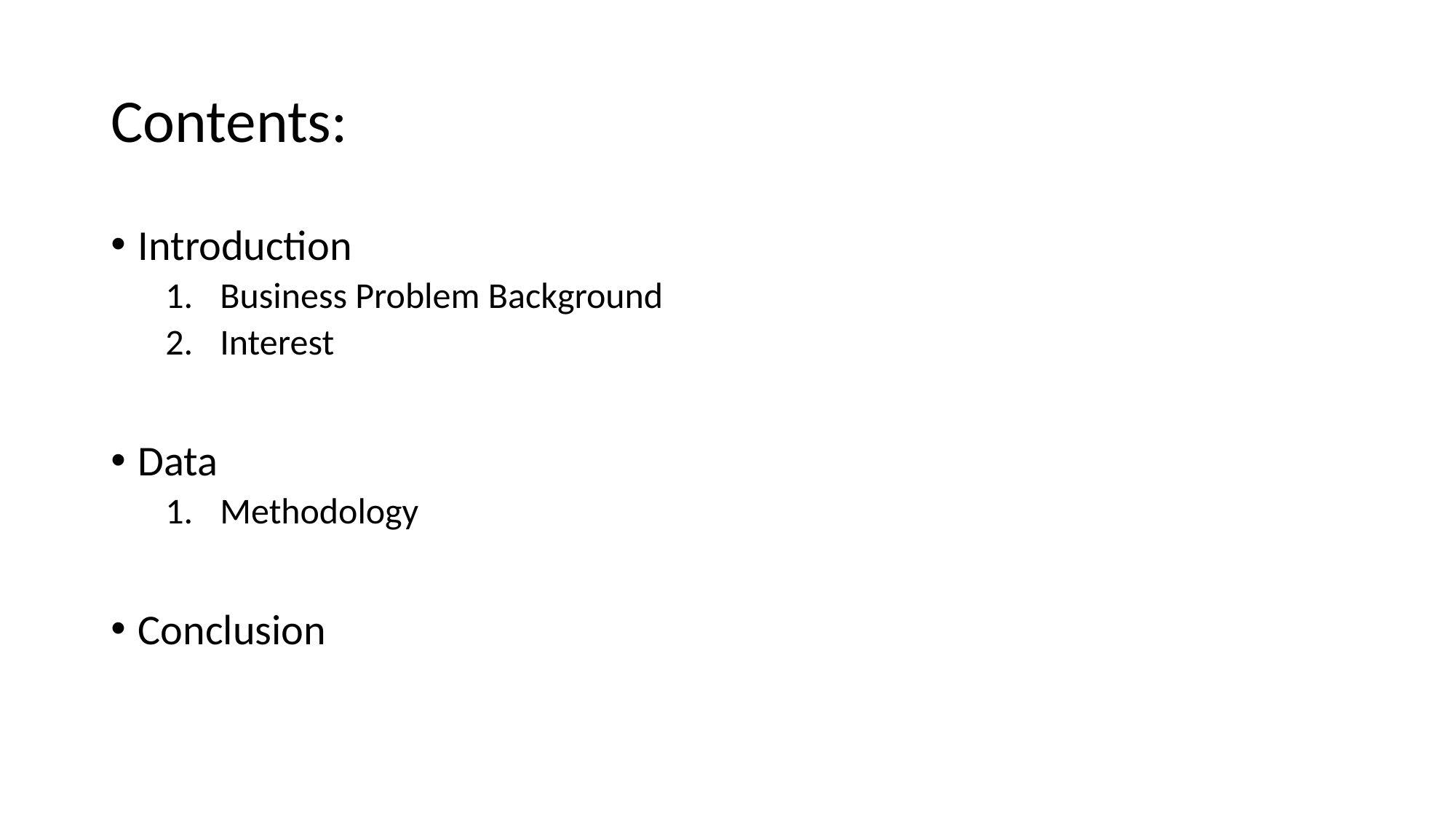

# Contents:
Introduction
Business Problem Background
Interest

Data
Methodology

Conclusion